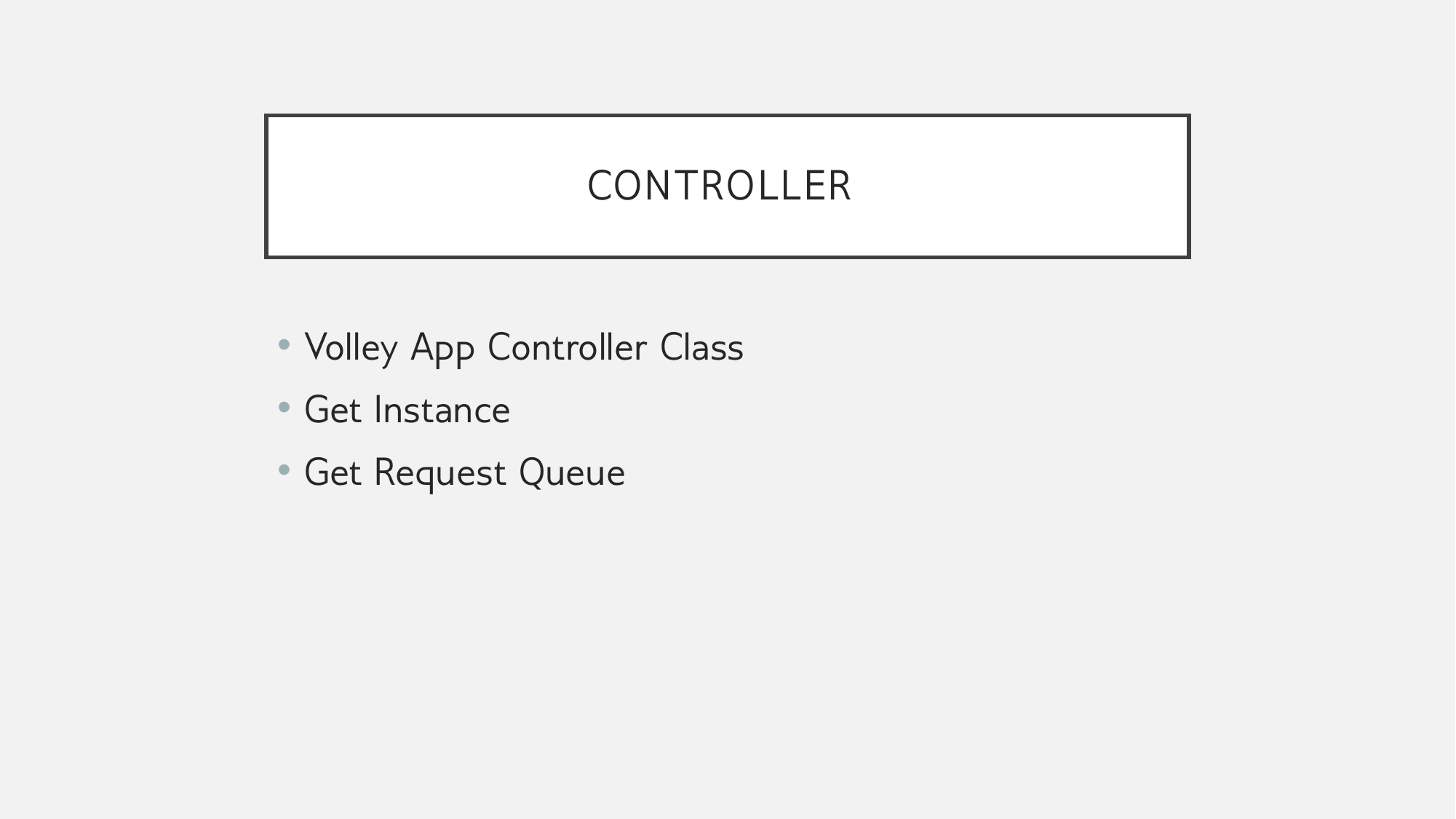

# Controller
Volley App Controller Class
Get Instance
Get Request Queue